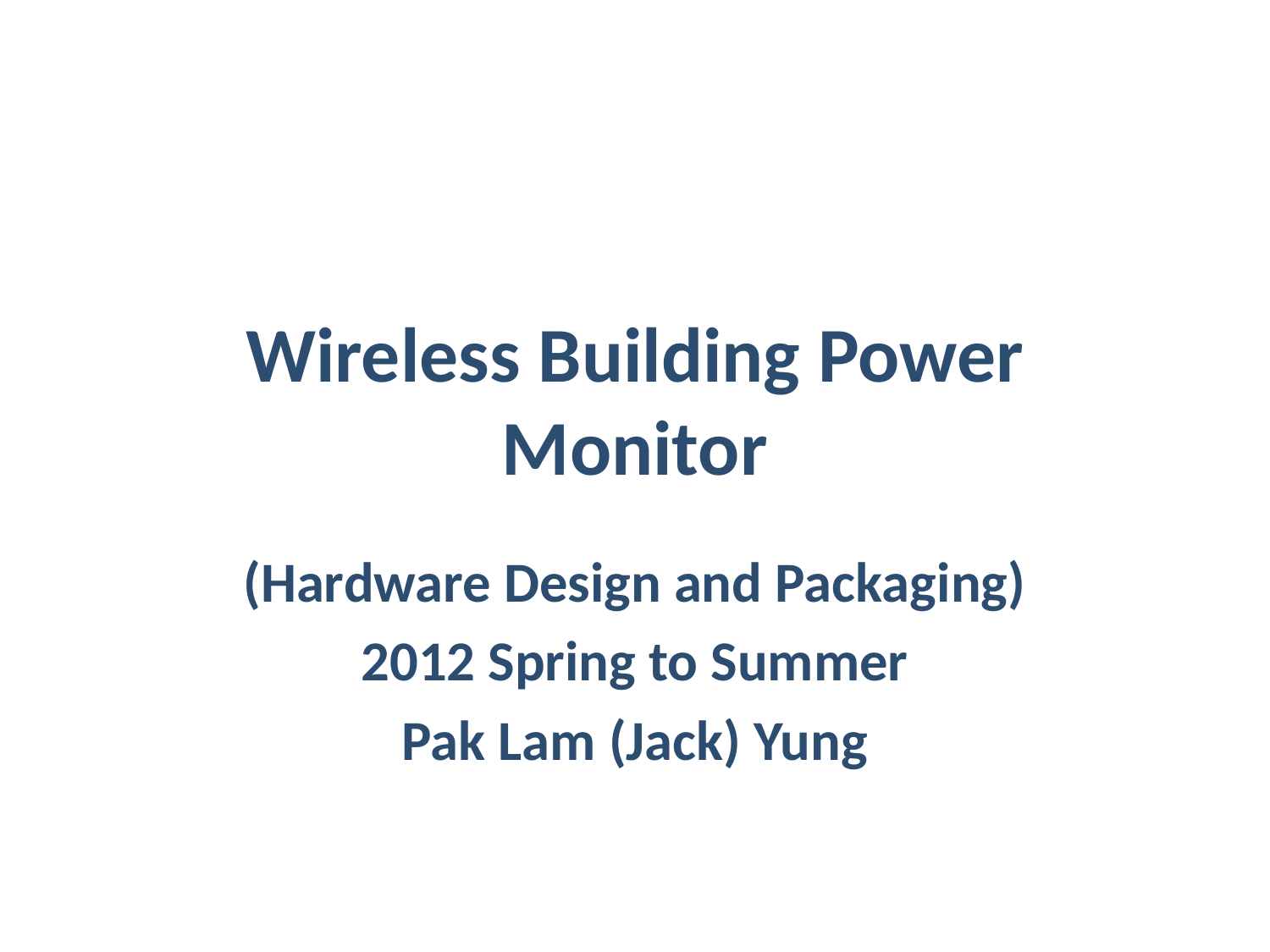

# Wireless Building Power Monitor
(Hardware Design and Packaging)
2012 Spring to Summer
Pak Lam (Jack) Yung